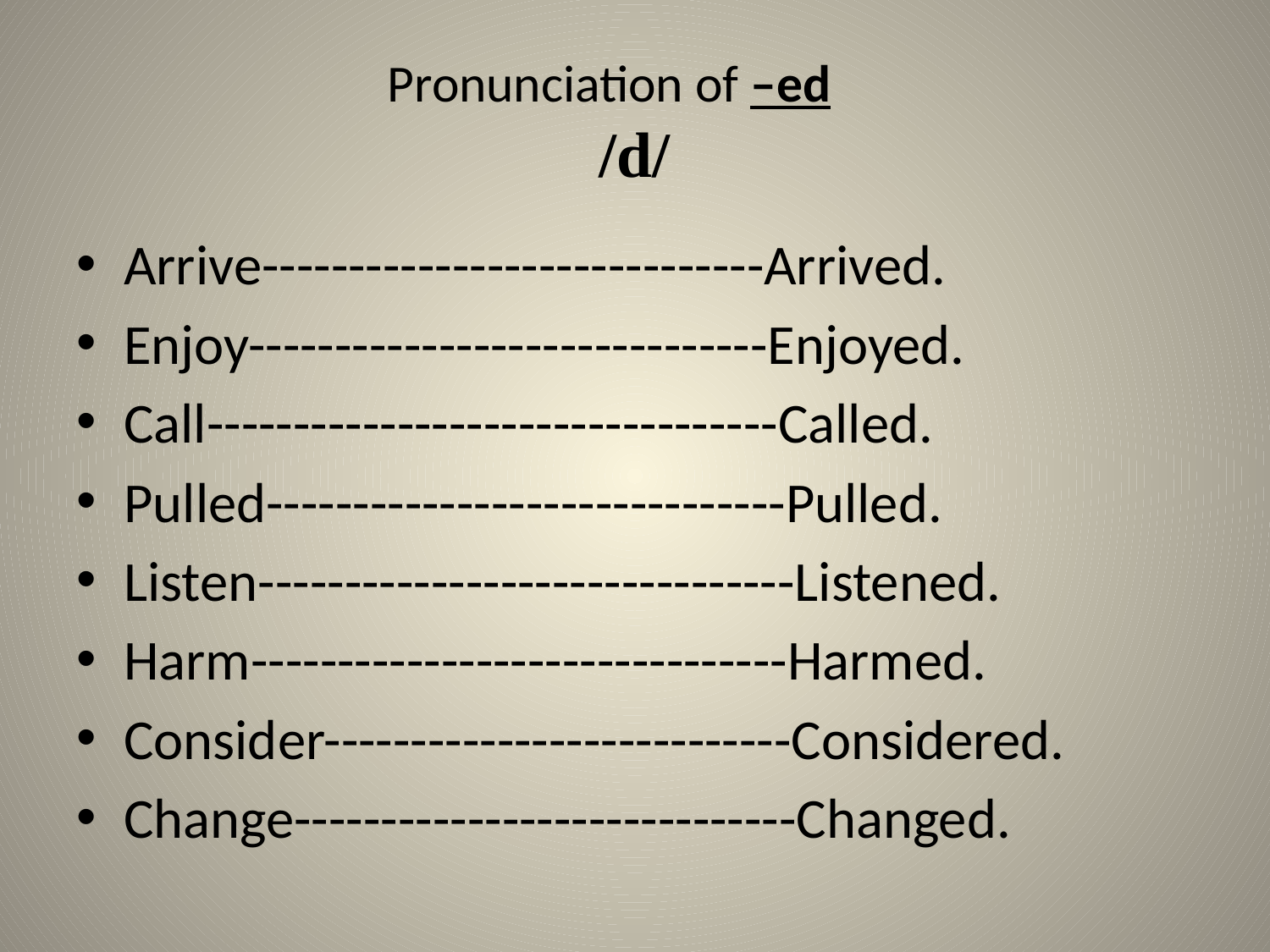

# Pronunciation of –ed /d/
Arrive-----------------------------Arrived.
Enjoy------------------------------Enjoyed.
Call---------------------------------Called.
Pulled------------------------------Pulled.
Listen-------------------------------Listened.
Harm-------------------------------Harmed.
Consider---------------------------Considered.
Change-----------------------------Changed.